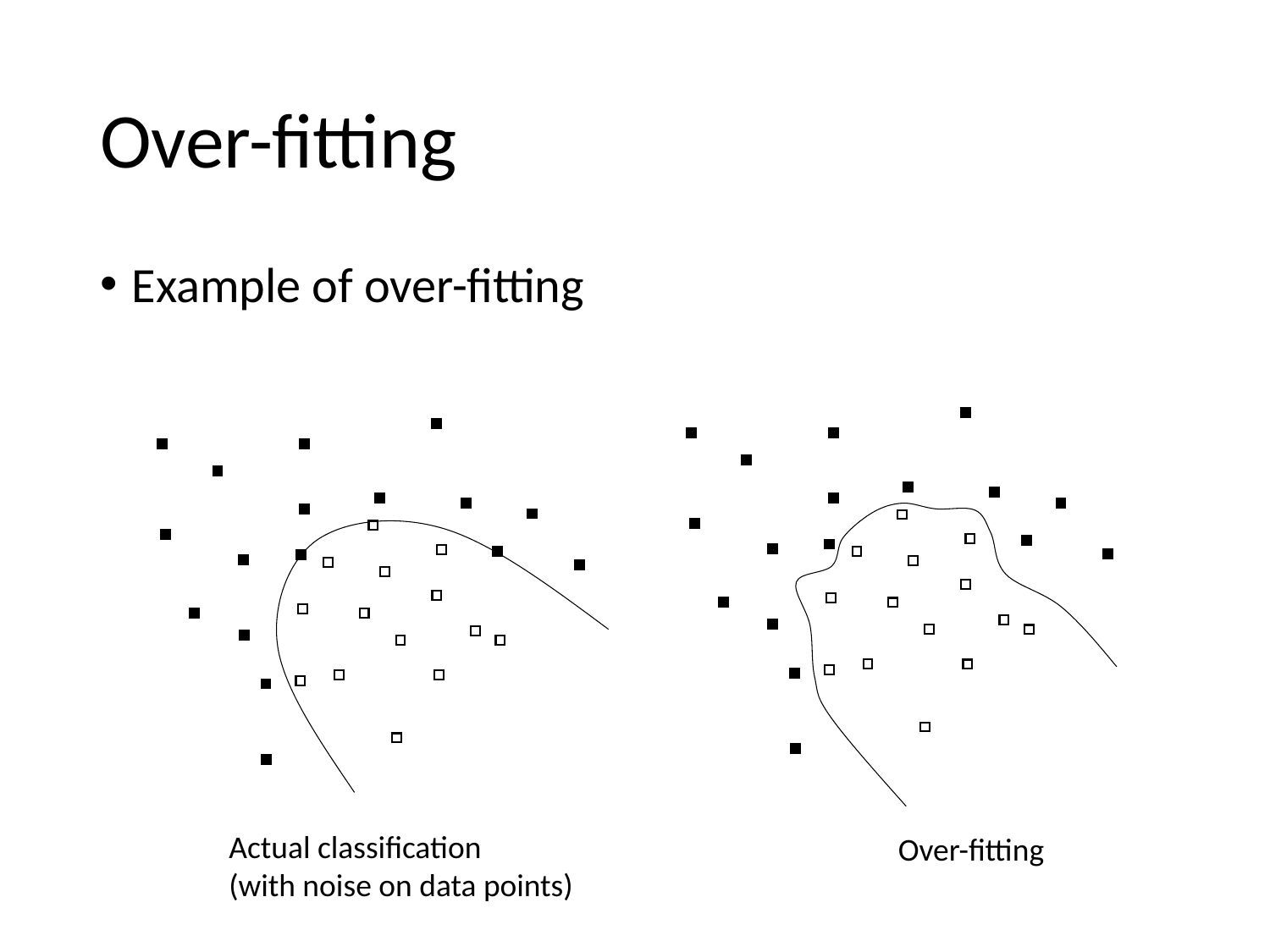

# Over-fitting
Example of over-fitting

Actual classification
(with noise on data points)
Over-fitting